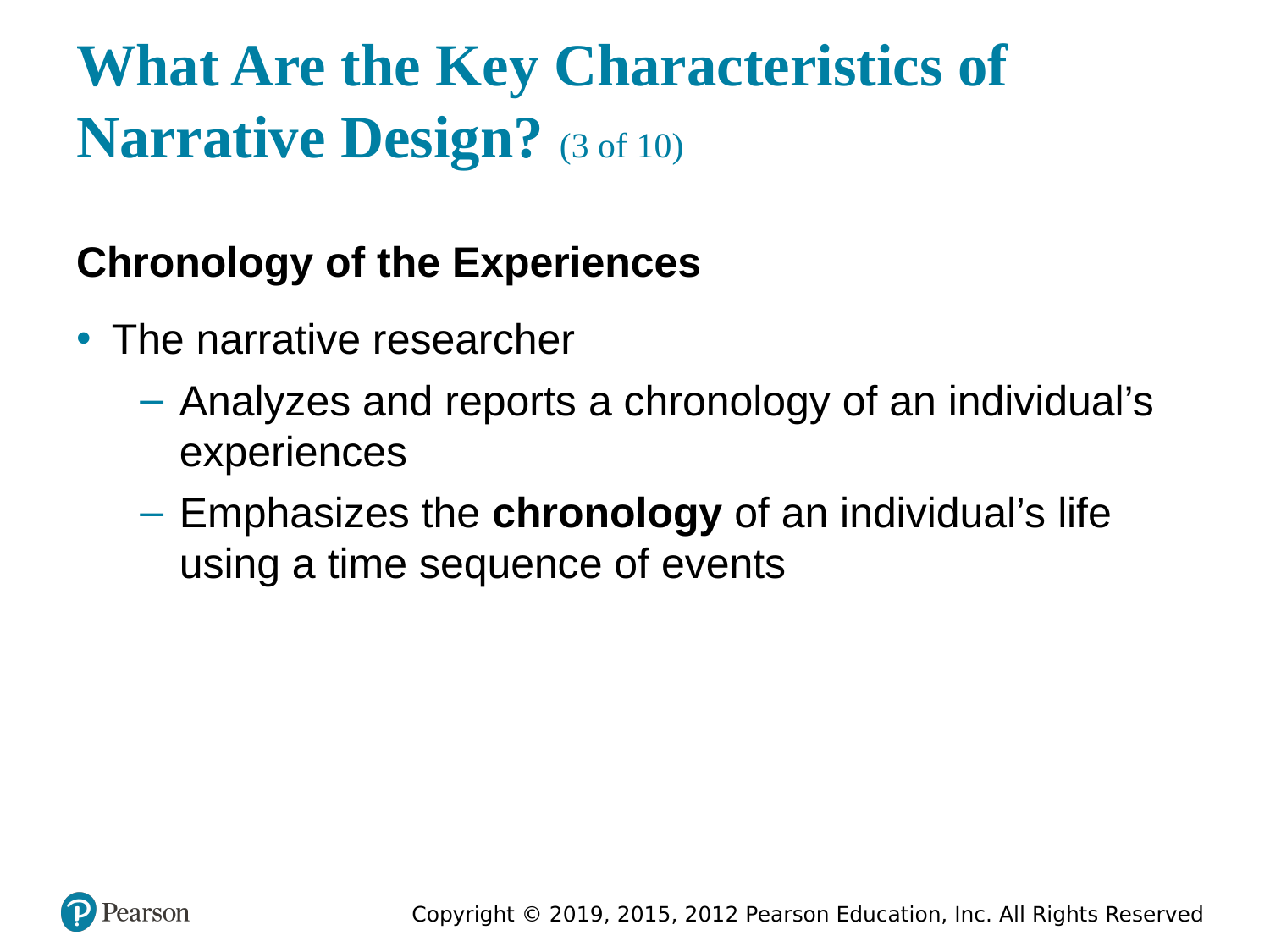

# What Are the Key Characteristics of Narrative Design? (3 of 10)
Chronology of the Experiences
The narrative researcher
Analyzes and reports a chronology of an individual’s experiences
Emphasizes the chronology of an individual’s life using a time sequence of events